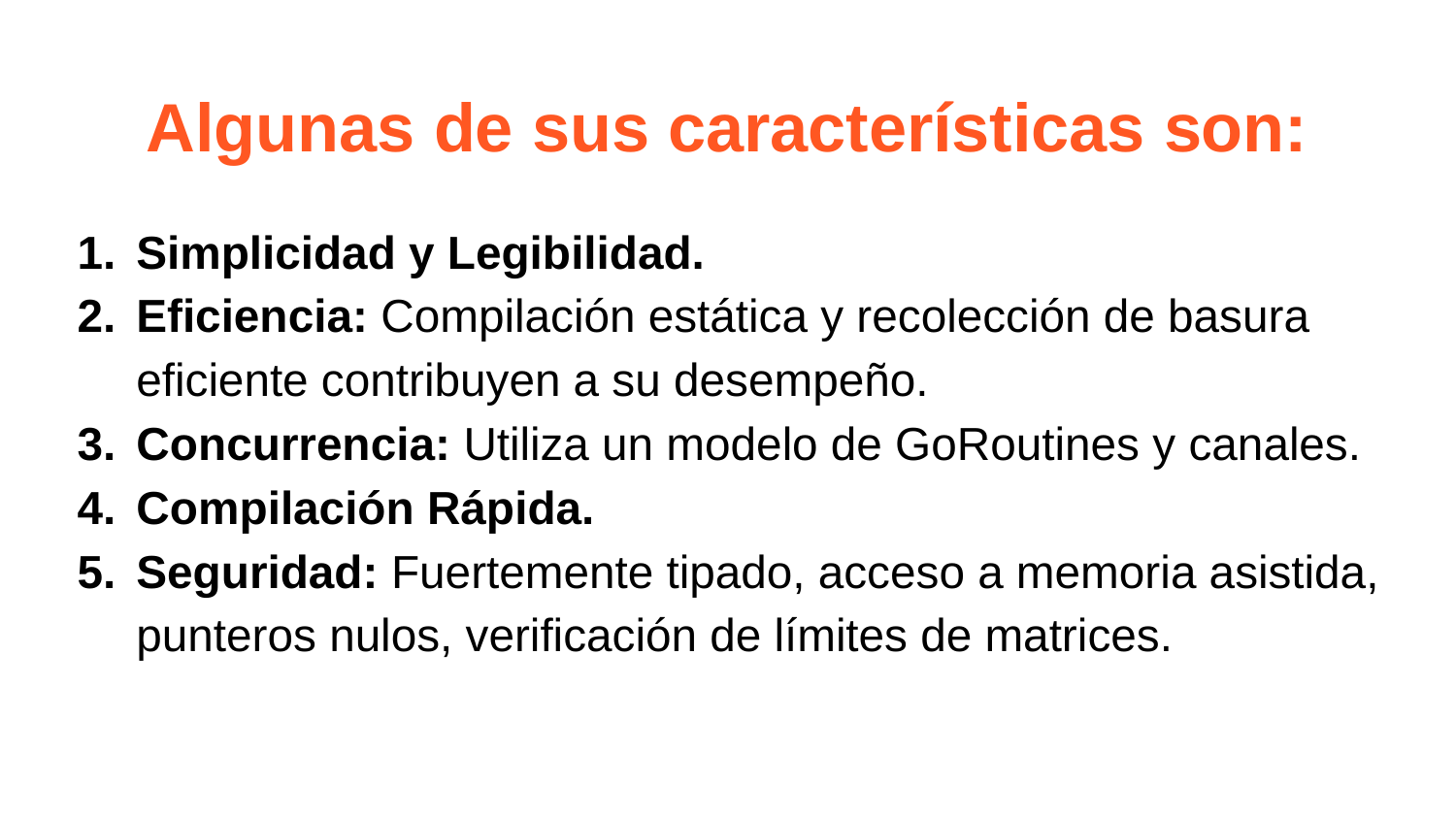

Algunas de sus características son:

Simplicidad y Legibilidad.
Eficiencia: Compilación estática y recolección de basura eficiente contribuyen a su desempeño.
Concurrencia: Utiliza un modelo de GoRoutines y canales.
Compilación Rápida.
Seguridad: Fuertemente tipado, acceso a memoria asistida, punteros nulos, verificación de límites de matrices.